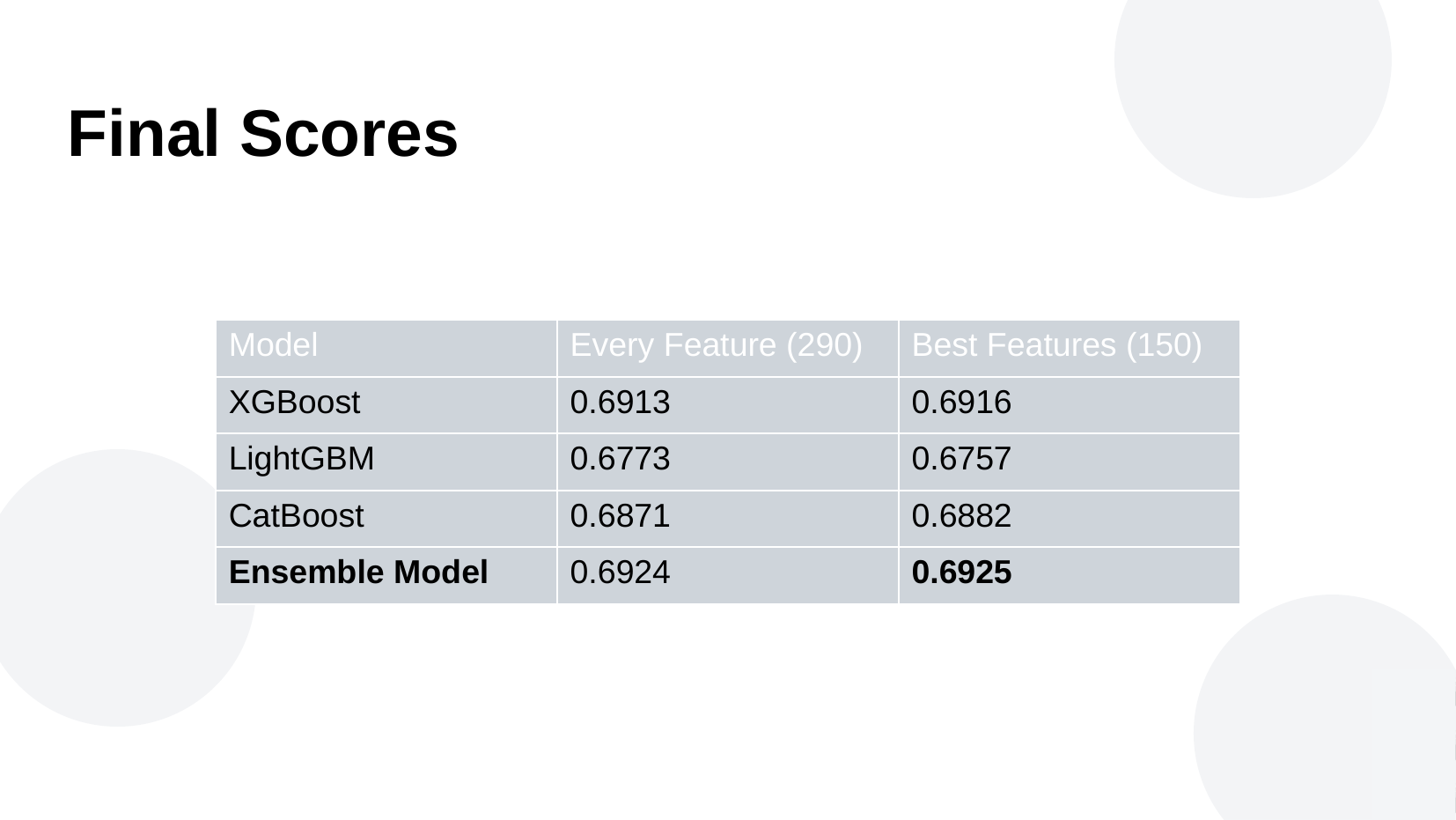

Final Scores
| Model | Every Feature (290) | Best Features (150) |
| --- | --- | --- |
| XGBoost | 0.6913 | 0.6916 |
| LightGBM | 0.6773 | 0.6757 |
| CatBoost | 0.6871 | 0.6882 |
| Ensemble Model | 0.6924 | 0.6925 |